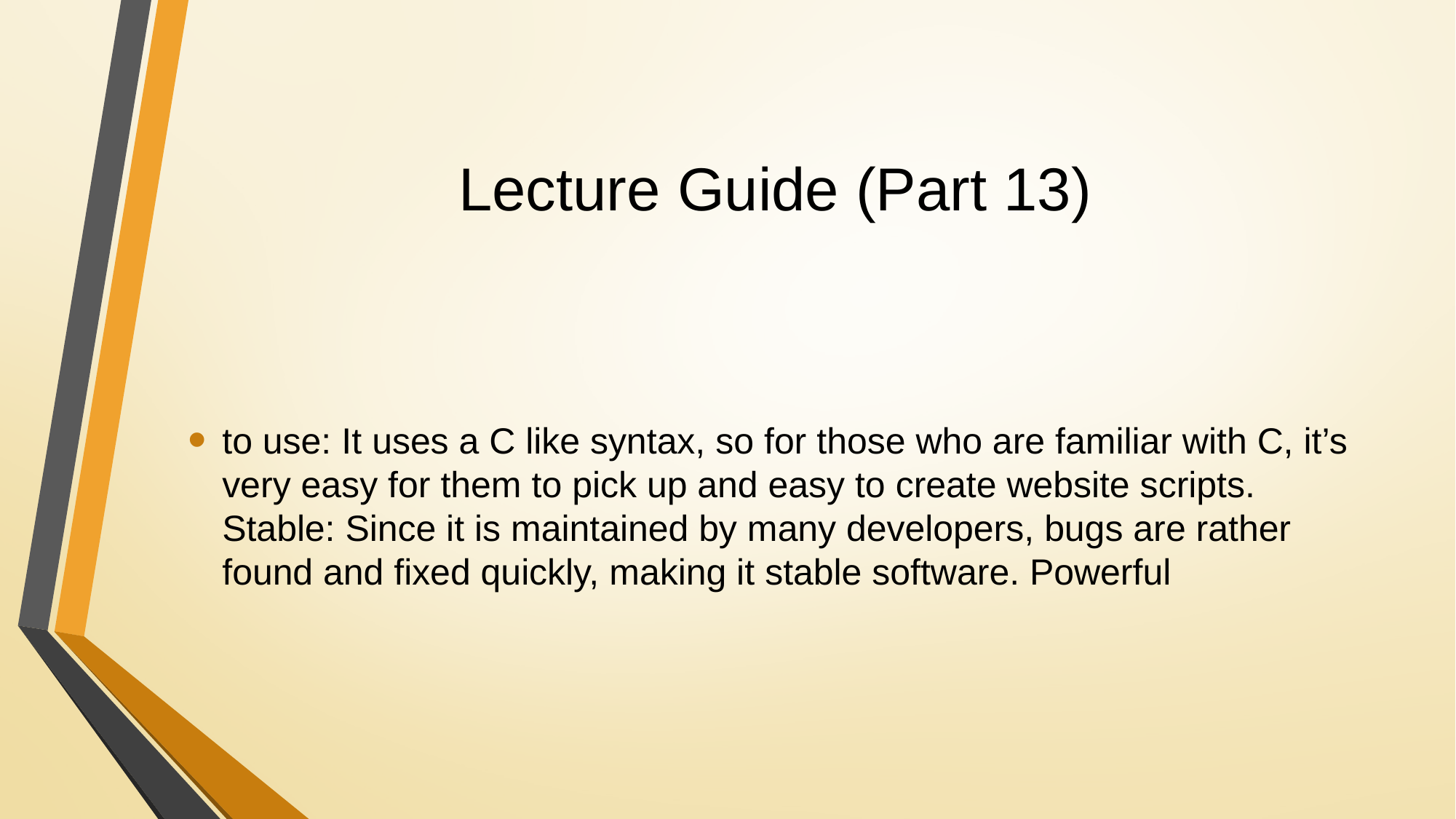

# Lecture Guide (Part 13)
to use: It uses a C like syntax, so for those who are familiar with C, it’s very easy for them to pick up and easy to create website scripts. Stable: Since it is maintained by many developers, bugs are rather found and fixed quickly, making it stable software. Powerful